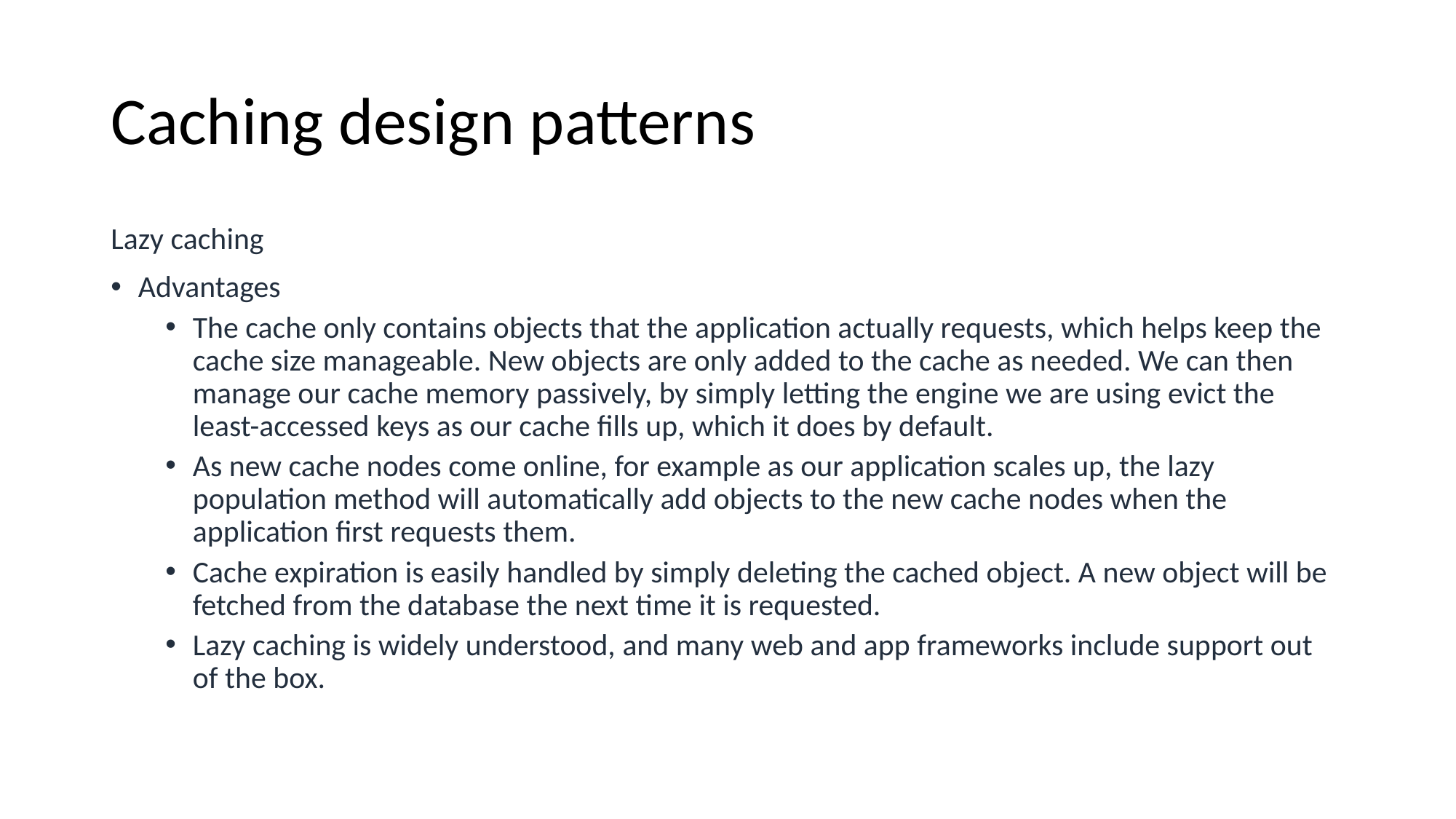

# Caching design patterns
Lazy caching
Advantages
The cache only contains objects that the application actually requests, which helps keep the cache size manageable. New objects are only added to the cache as needed. We can then manage our cache memory passively, by simply letting the engine we are using evict the least-accessed keys as our cache fills up, which it does by default.
As new cache nodes come online, for example as our application scales up, the lazy population method will automatically add objects to the new cache nodes when the application first requests them.
Cache expiration is easily handled by simply deleting the cached object. A new object will be fetched from the database the next time it is requested.
Lazy caching is widely understood, and many web and app frameworks include support out of the box.